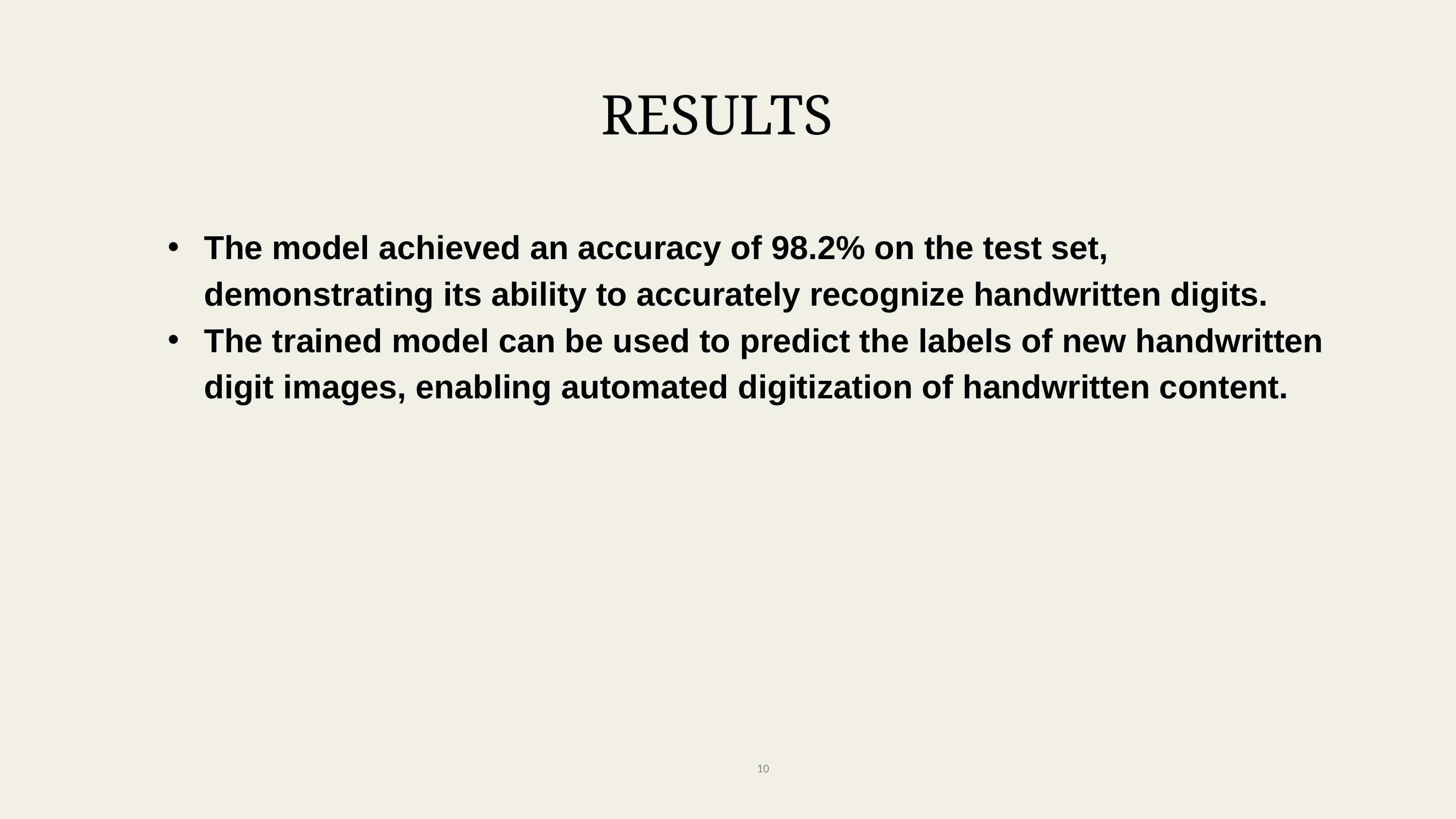

RESULTS
The model achieved an accuracy of 98.2% on the test set, demonstrating its ability to accurately recognize handwritten digits.
The trained model can be used to predict the labels of new handwritten digit images, enabling automated digitization of handwritten content.
10